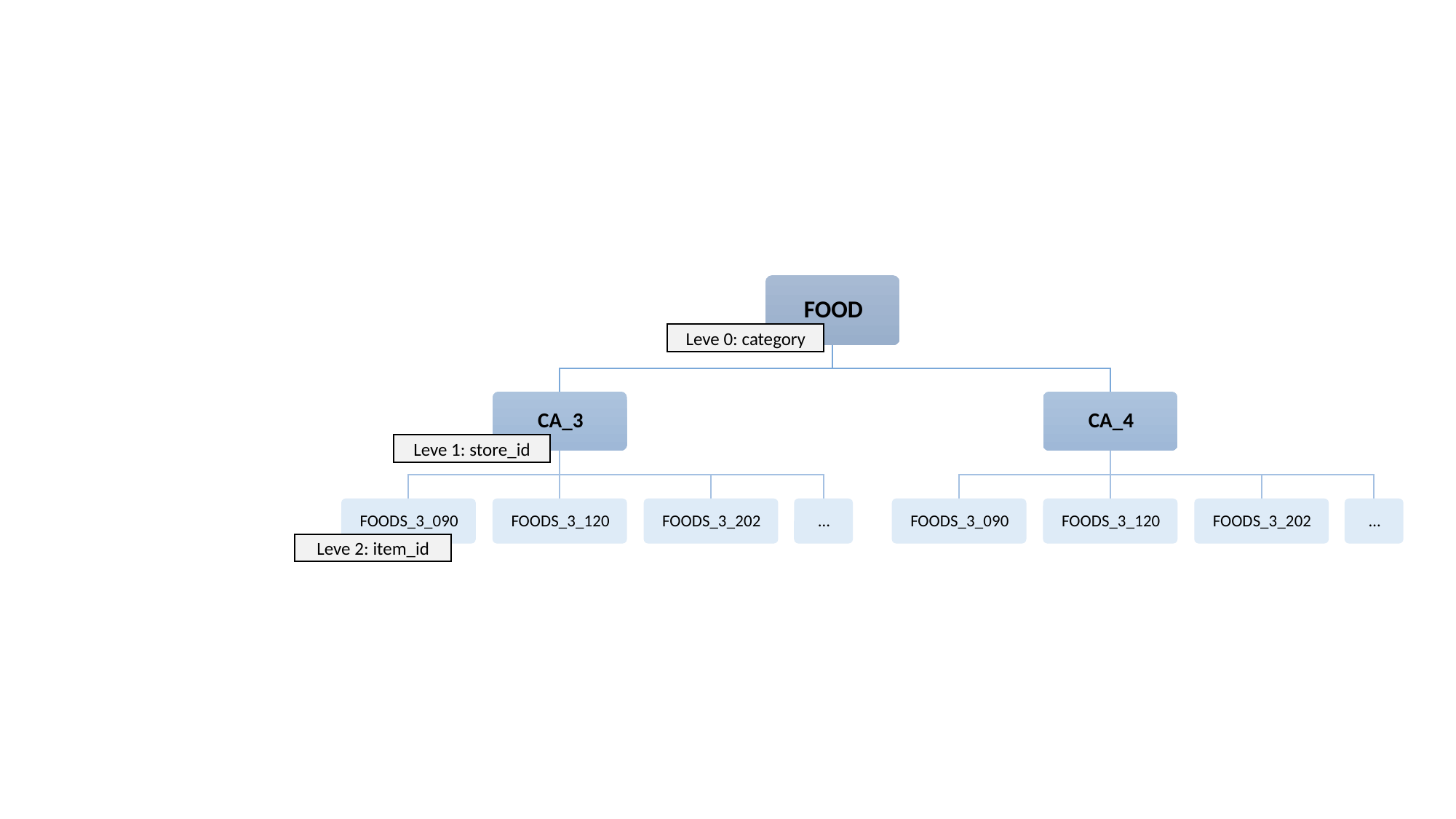

FOOD
CA_3
FOODS_3_090
FOODS_3_120
FOODS_3_202
…
CA_4
FOODS_3_090
FOODS_3_120
FOODS_3_202
…
Leve 0: category
Leve 1: store_id
Leve 2: item_id